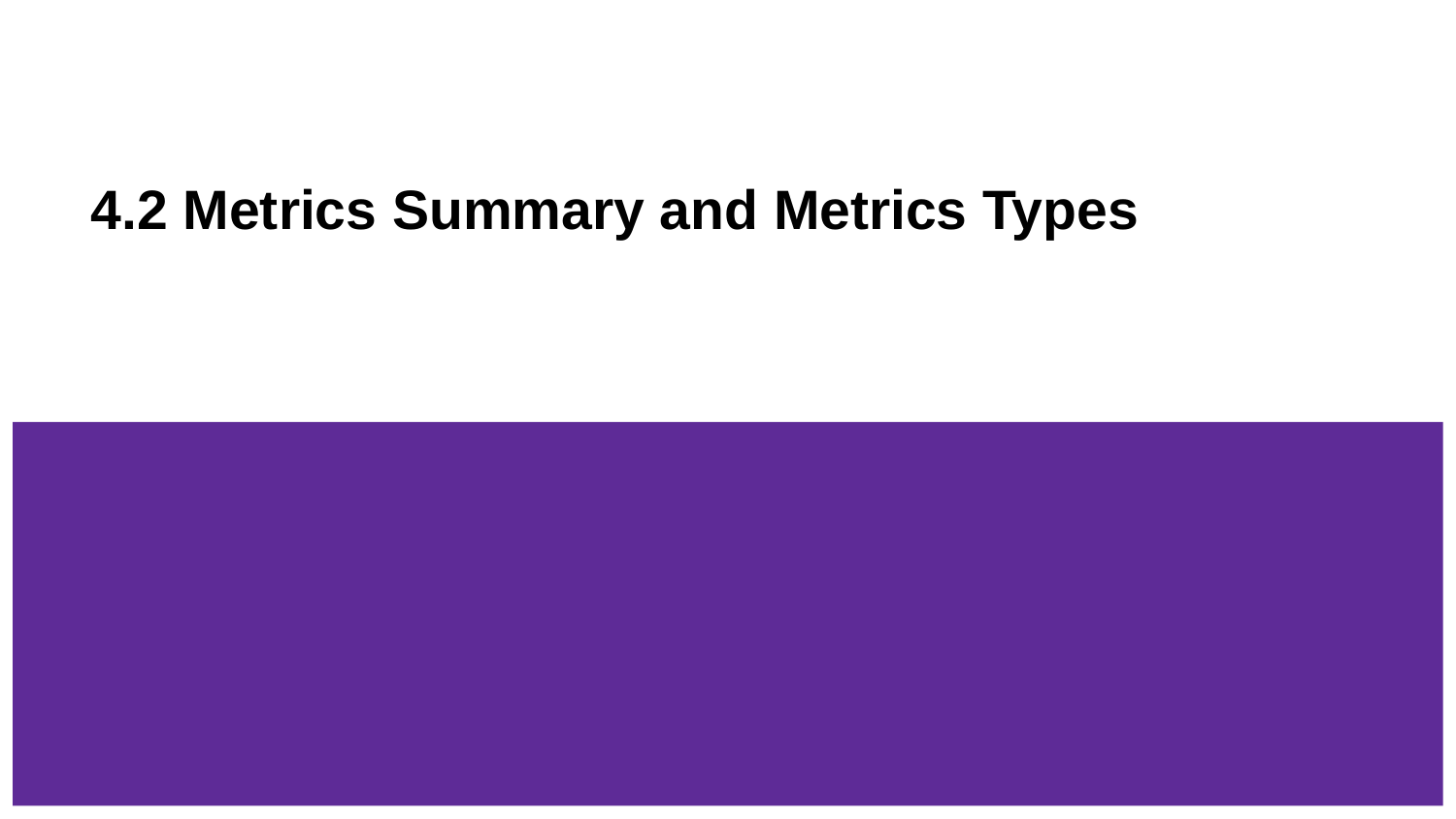

# 4.2 Metrics Summary and Metrics Types